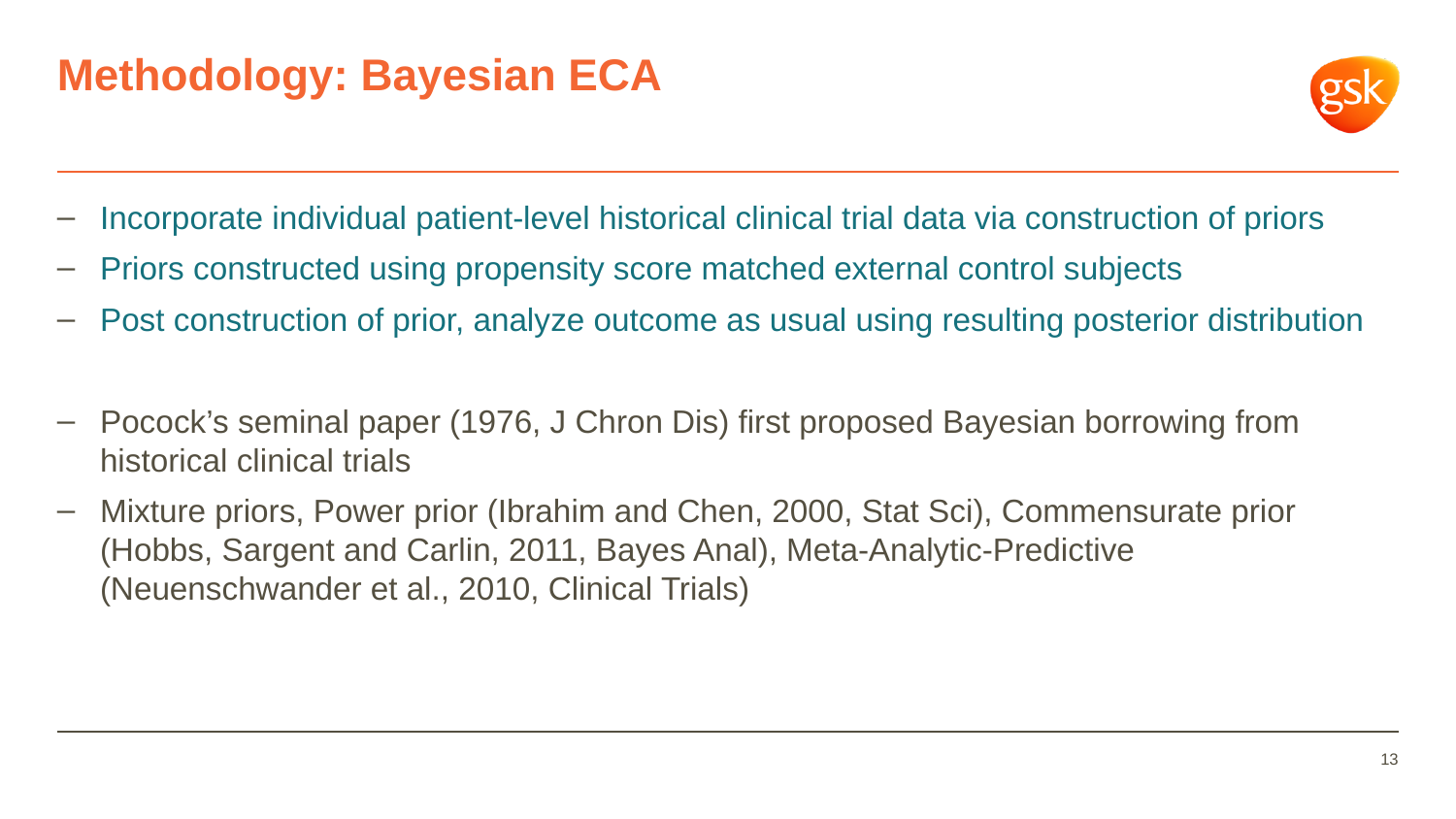

# Methodology: Bayesian ECA

Incorporate individual patient-level historical clinical trial data via construction of priors
Priors constructed using propensity score matched external control subjects
Post construction of prior, analyze outcome as usual using resulting posterior distribution

Pocock’s seminal paper (1976, J Chron Dis) first proposed Bayesian borrowing from historical clinical trials
Mixture priors, Power prior (Ibrahim and Chen, 2000, Stat Sci), Commensurate prior (Hobbs, Sargent and Carlin, 2011, Bayes Anal), Meta-Analytic-Predictive (Neuenschwander et al., 2010, Clinical Trials)

13